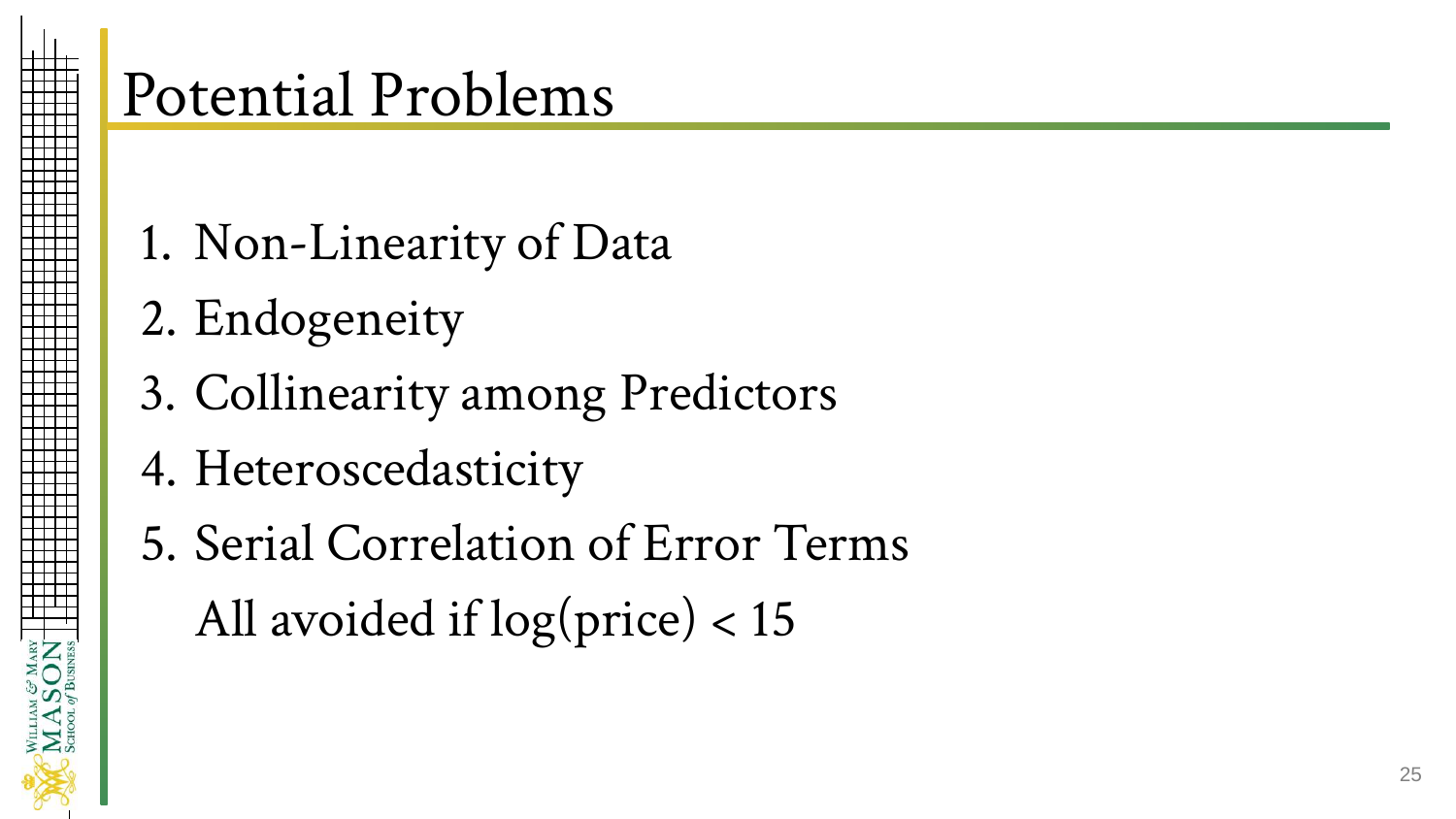

# Potential Problems
Non-Linearity of Data
Endogeneity
Collinearity among Predictors
Heteroscedasticity
Serial Correlation of Error Terms
All avoided if log(price) < 15
25